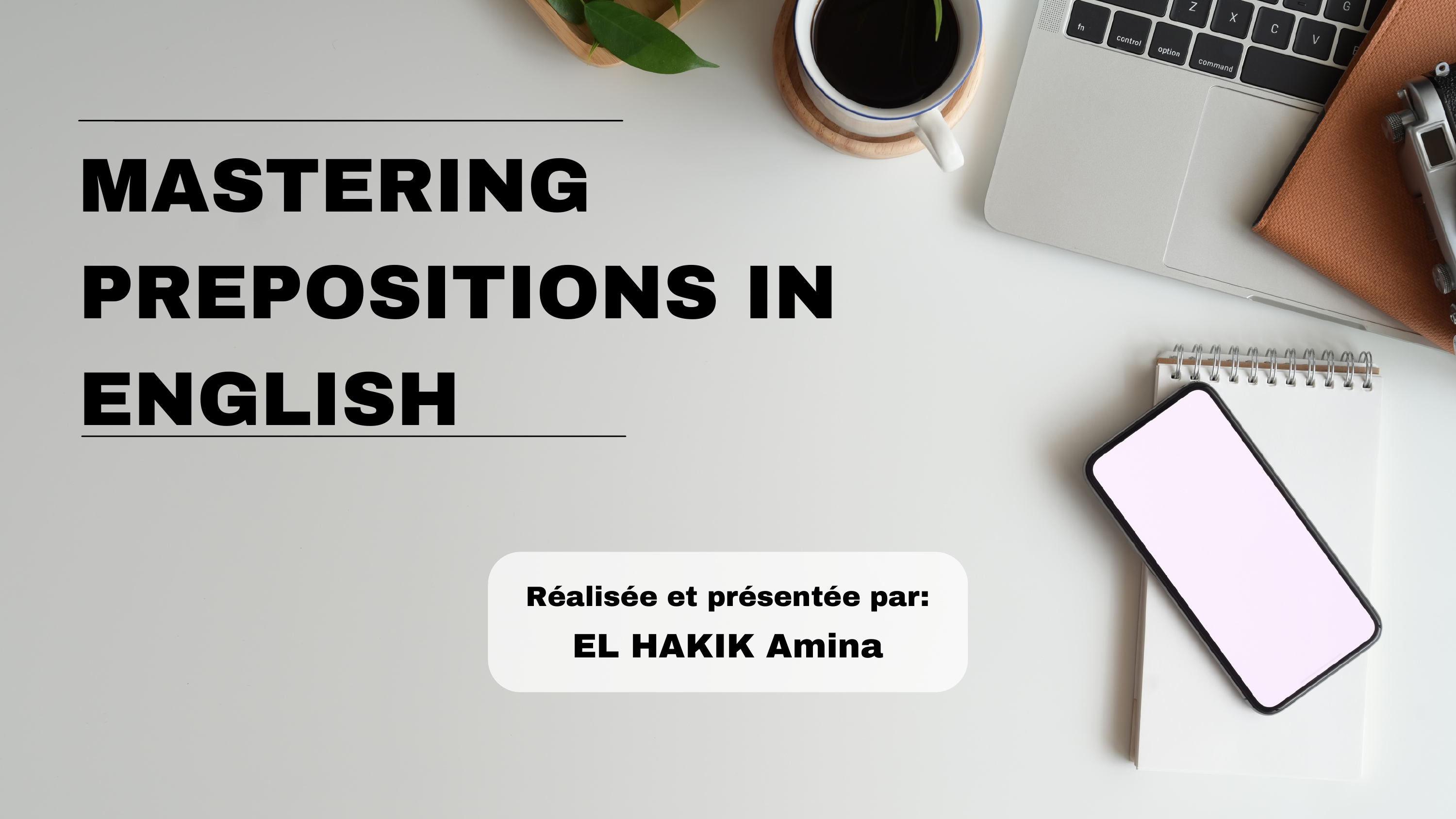

MASTERING PREPOSITIONS IN ENGLISH

Réalisée et présentée par:
EL HAKIK Amina